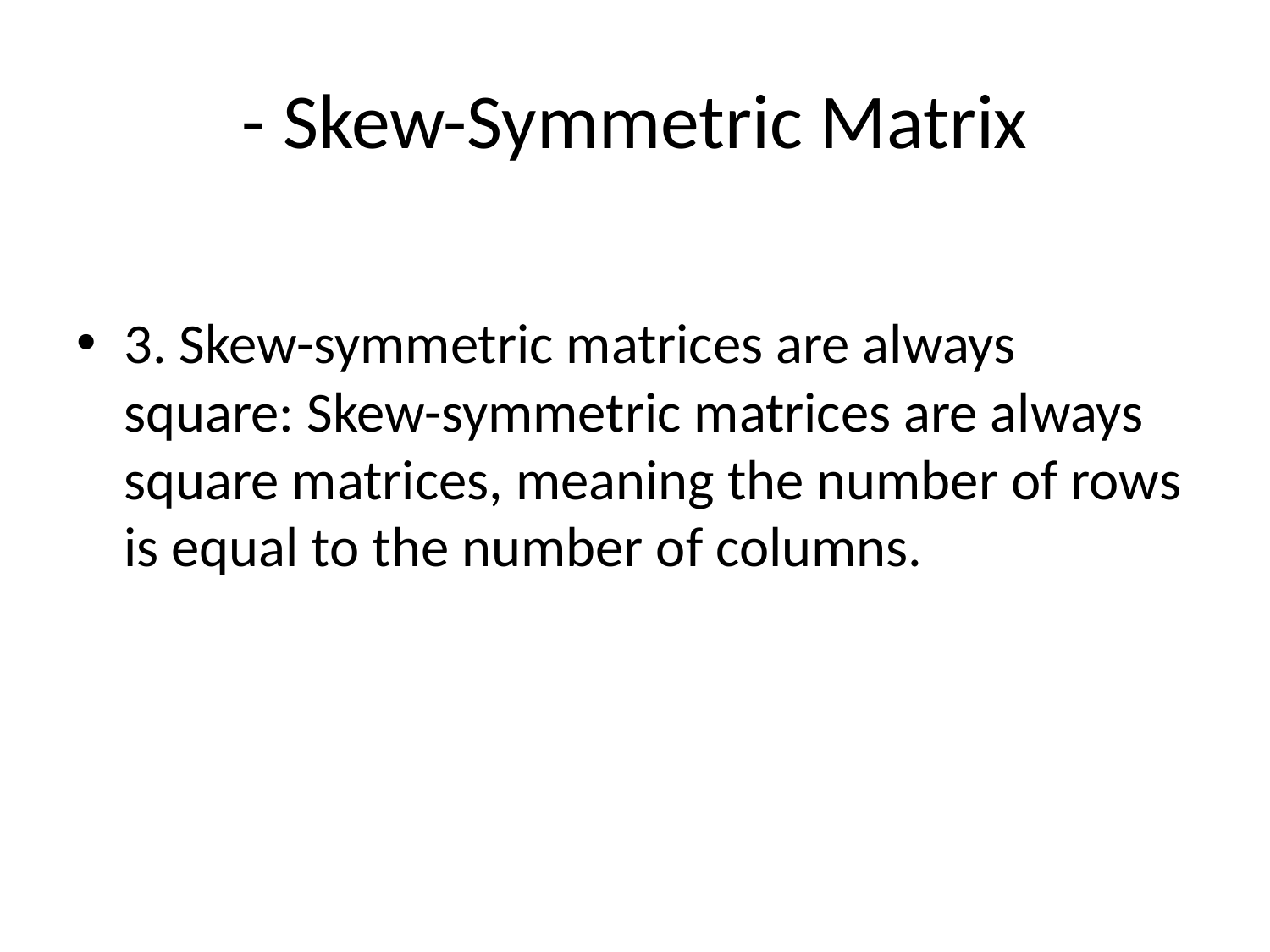

# - Skew-Symmetric Matrix

3. Skew-symmetric matrices are always square: Skew-symmetric matrices are always square matrices, meaning the number of rows is equal to the number of columns.